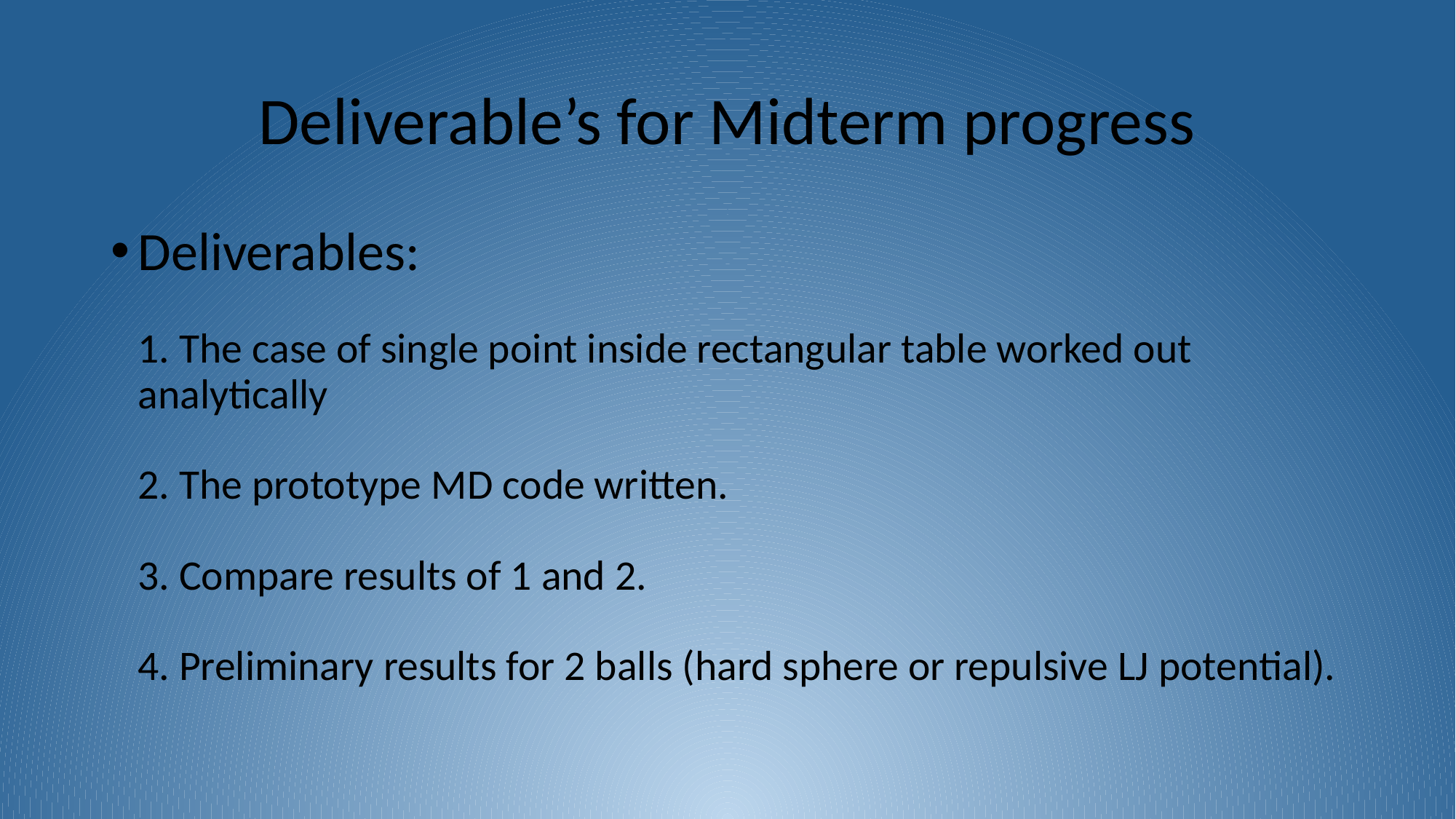

# Deliverable’s for Midterm progress
Deliverables:
1. The case of single point inside rectangular table worked out analytically
2. The prototype MD code written.
3. Compare results of 1 and 2.
4. Preliminary results for 2 balls (hard sphere or repulsive LJ potential).